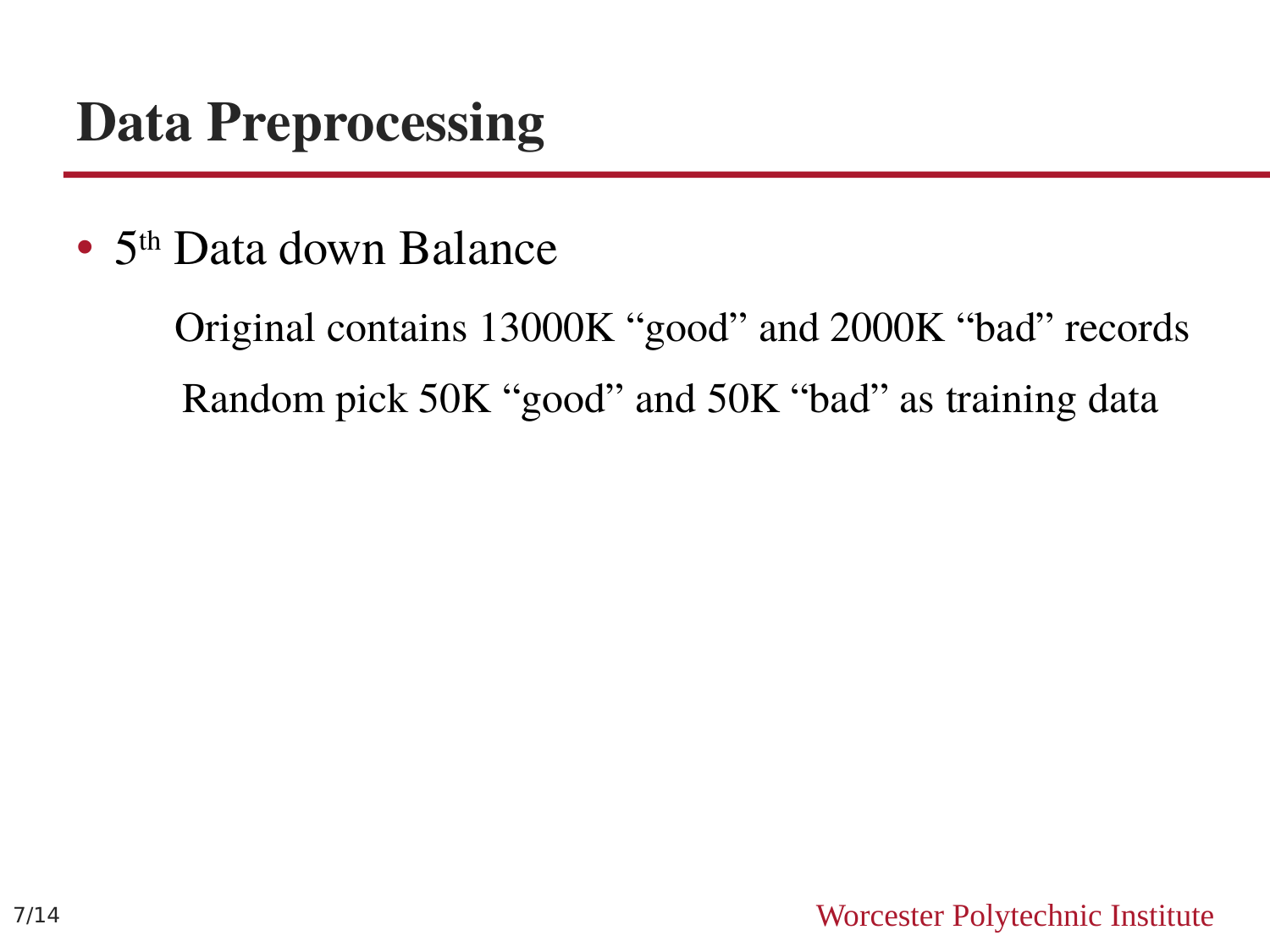

# Data Preprocessing
5th Data down Balance
        Original contains 13000K “good” and 2000K “bad” records
          Random pick 50K “good” and 50K “bad” as training data

7/14